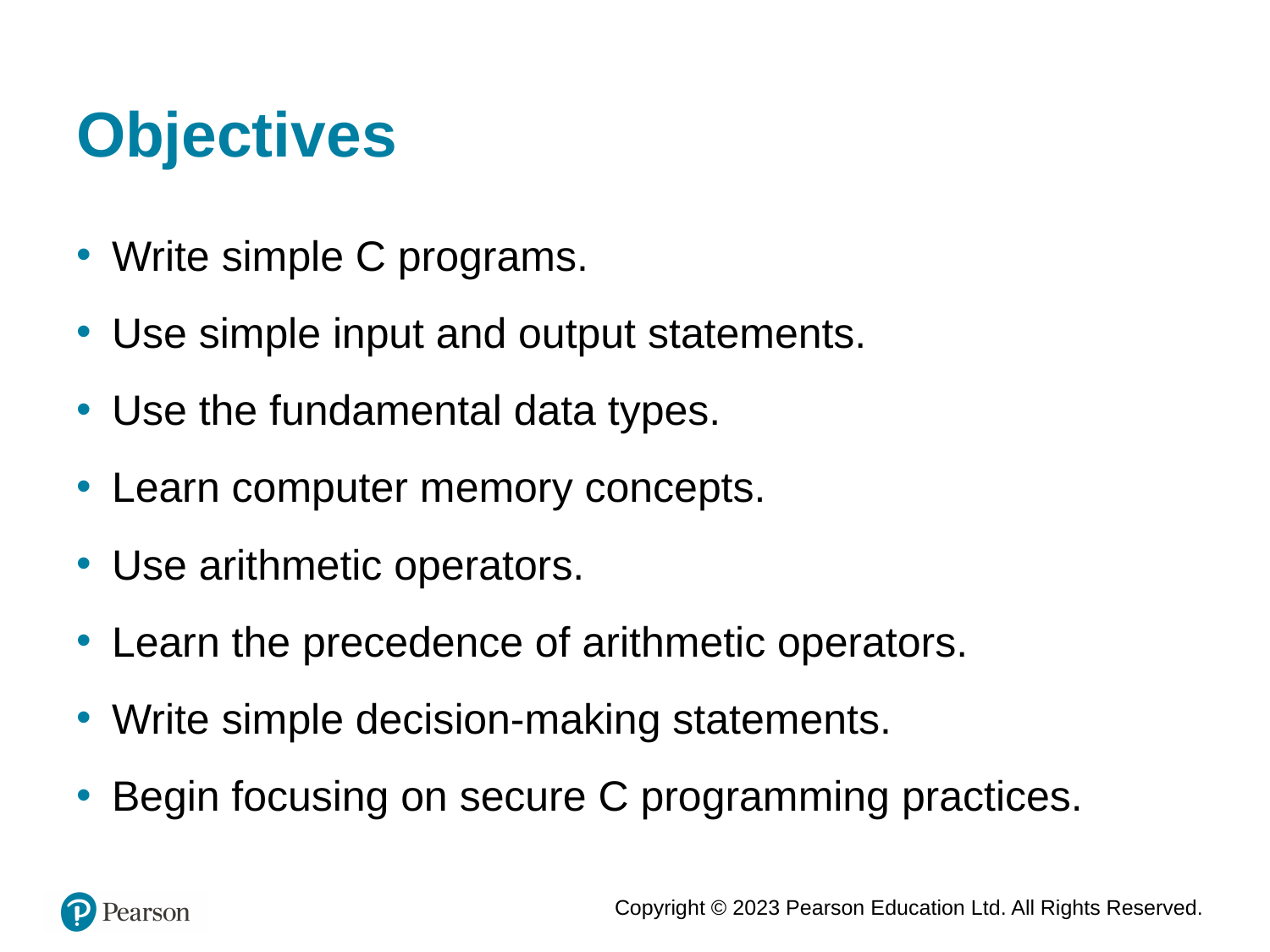

# Objectives
Write simple C programs.
Use simple input and output statements.
Use the fundamental data types.
Learn computer memory concepts.
Use arithmetic operators.
Learn the precedence of arithmetic operators.
Write simple decision-making statements.
Begin focusing on secure C programming practices.